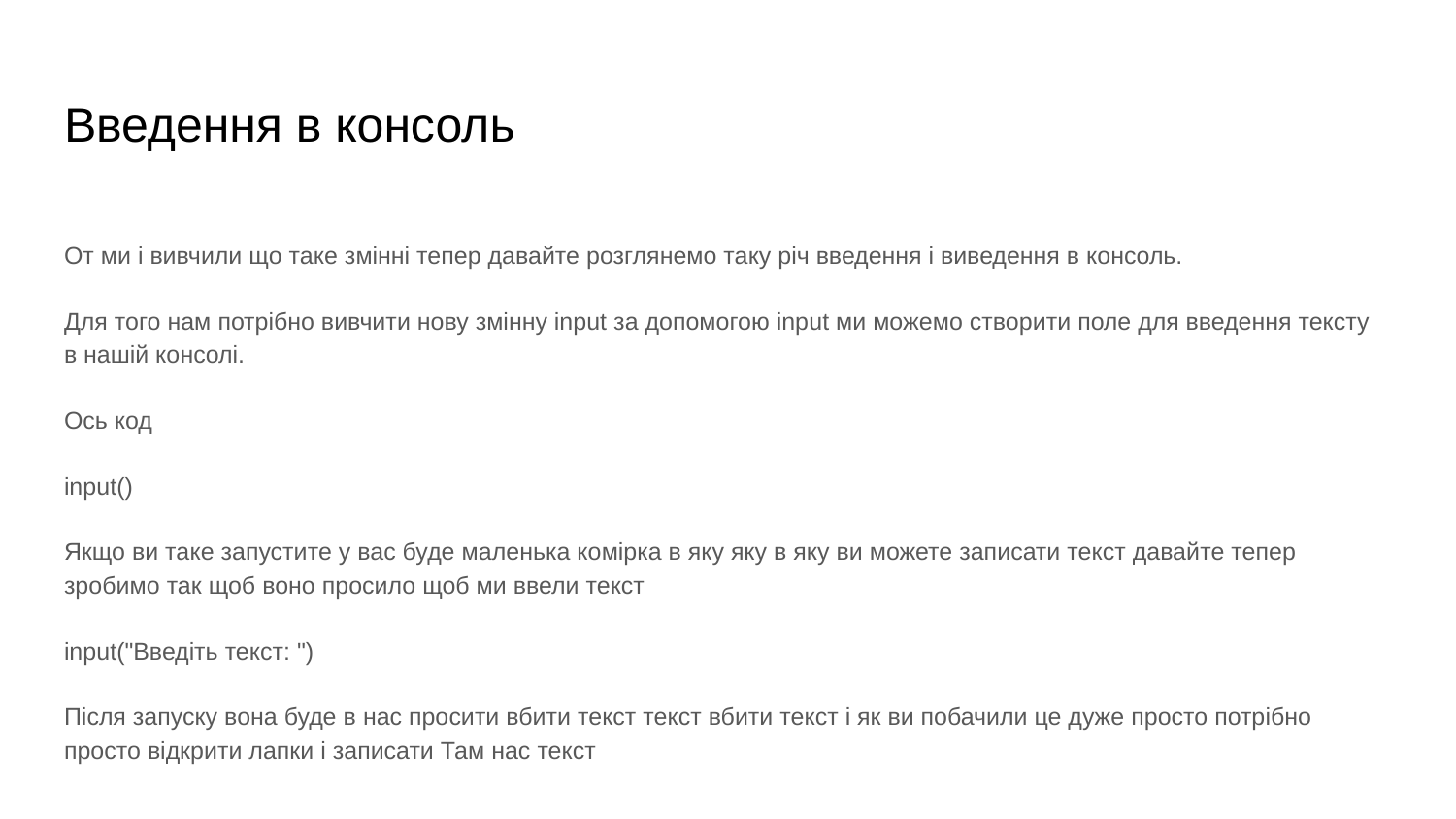

# Введення в консоль
От ми і вивчили що таке змінні тепер давайте розглянемо таку річ введення і виведення в консоль.
Для того нам потрібно вивчити нову змінну input за допомогою input ми можемо створити поле для введення тексту в нашій консолі.
Ось код
input()
Якщо ви таке запустите у вас буде маленька комірка в яку яку в яку ви можете записати текст давайте тепер зробимо так щоб воно просило щоб ми ввели текст
input("Введіть текст: ")
Після запуску вона буде в нас просити вбити текст текст вбити текст і як ви побачили це дуже просто потрібно просто відкрити лапки і записати Там нас текст